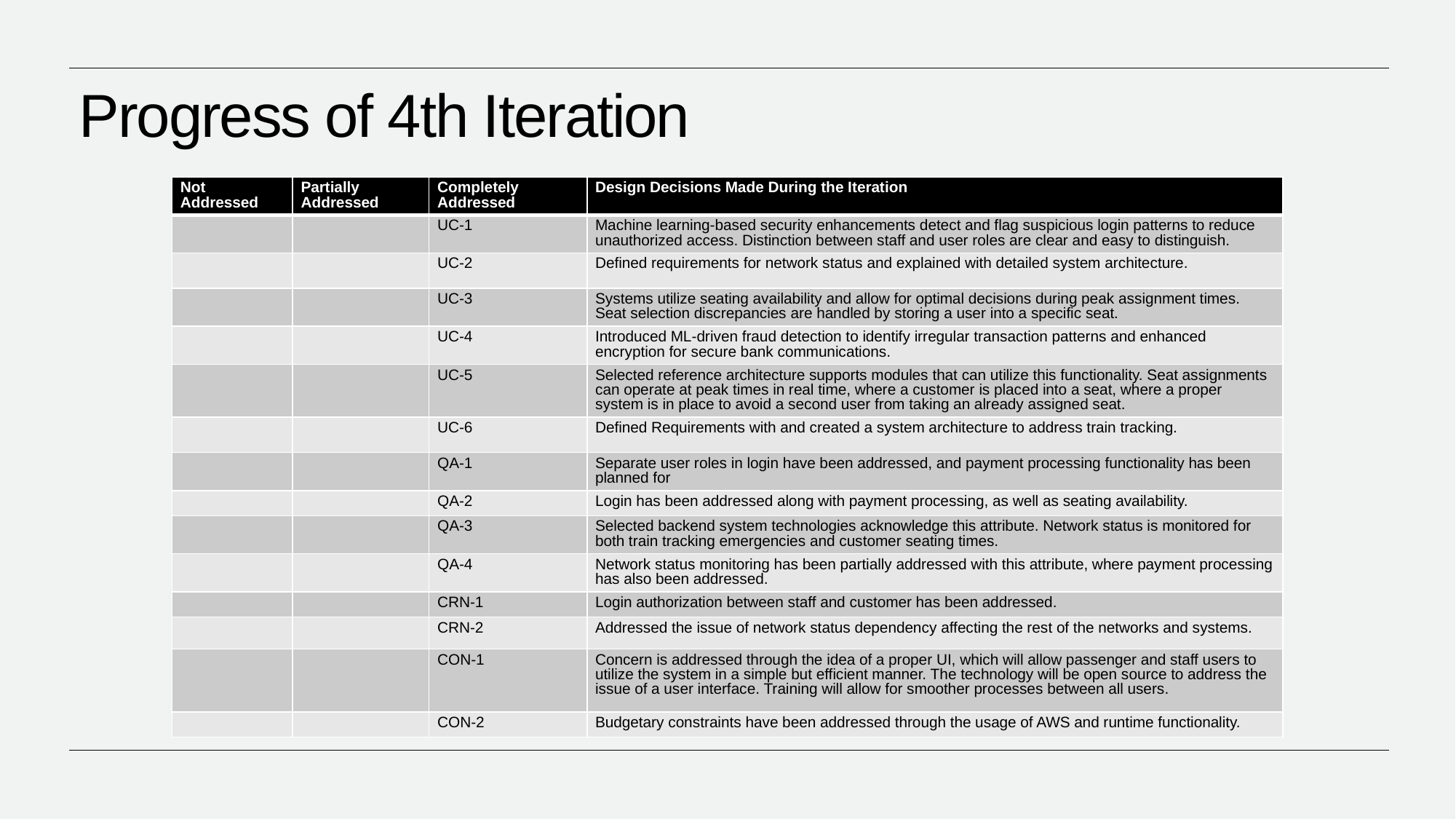

# Progress of 4th Iteration
| Not Addressed | Partially Addressed | Completely Addressed | Design Decisions Made During the Iteration |
| --- | --- | --- | --- |
|  |  | UC-1 | Machine learning-based security enhancements detect and flag suspicious login patterns to reduce unauthorized access. Distinction between staff and user roles are clear and easy to distinguish. |
|  |  | UC-2 | Defined requirements for network status and explained with detailed system architecture. |
|  |  | UC-3 | Systems utilize seating availability and allow for optimal decisions during peak assignment times. Seat selection discrepancies are handled by storing a user into a specific seat. |
|  |  | UC-4 | Introduced ML-driven fraud detection to identify irregular transaction patterns and enhanced encryption for secure bank communications. |
|  |  | UC-5 | Selected reference architecture supports modules that can utilize this functionality. Seat assignments can operate at peak times in real time, where a customer is placed into a seat, where a proper system is in place to avoid a second user from taking an already assigned seat. |
|  |  | UC-6 | Defined Requirements with and created a system architecture to address train tracking. |
|  |  | QA-1 | Separate user roles in login have been addressed, and payment processing functionality has been planned for |
|  |  | QA-2 | Login has been addressed along with payment processing, as well as seating availability. |
|  |  | QA-3 | Selected backend system technologies acknowledge this attribute. Network status is monitored for both train tracking emergencies and customer seating times. |
|  |  | QA-4 | Network status monitoring has been partially addressed with this attribute, where payment processing has also been addressed. |
|  |  | CRN-1 | Login authorization between staff and customer has been addressed. |
|  |  | CRN-2 | Addressed the issue of network status dependency affecting the rest of the networks and systems. |
|  |  | CON-1 | Concern is addressed through the idea of a proper UI, which will allow passenger and staff users to utilize the system in a simple but efficient manner. The technology will be open source to address the issue of a user interface. Training will allow for smoother processes between all users. |
|  |  | CON-2 | Budgetary constraints have been addressed through the usage of AWS and runtime functionality. |